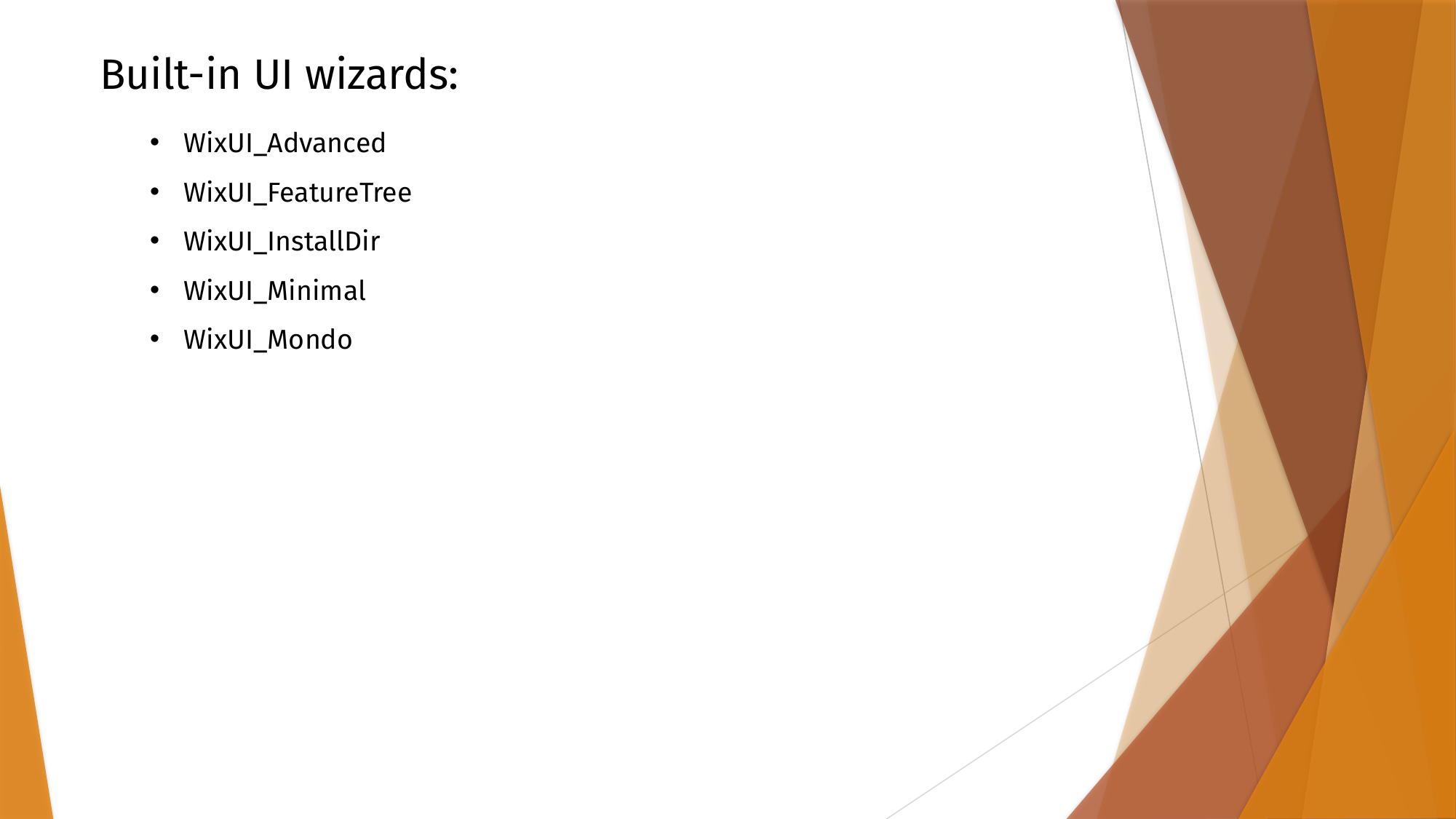

Built-in UI wizards:
WixUI_Advanced
WixUI_FeatureTree
WixUI_InstallDir
WixUI_Minimal
WixUI_Mondo